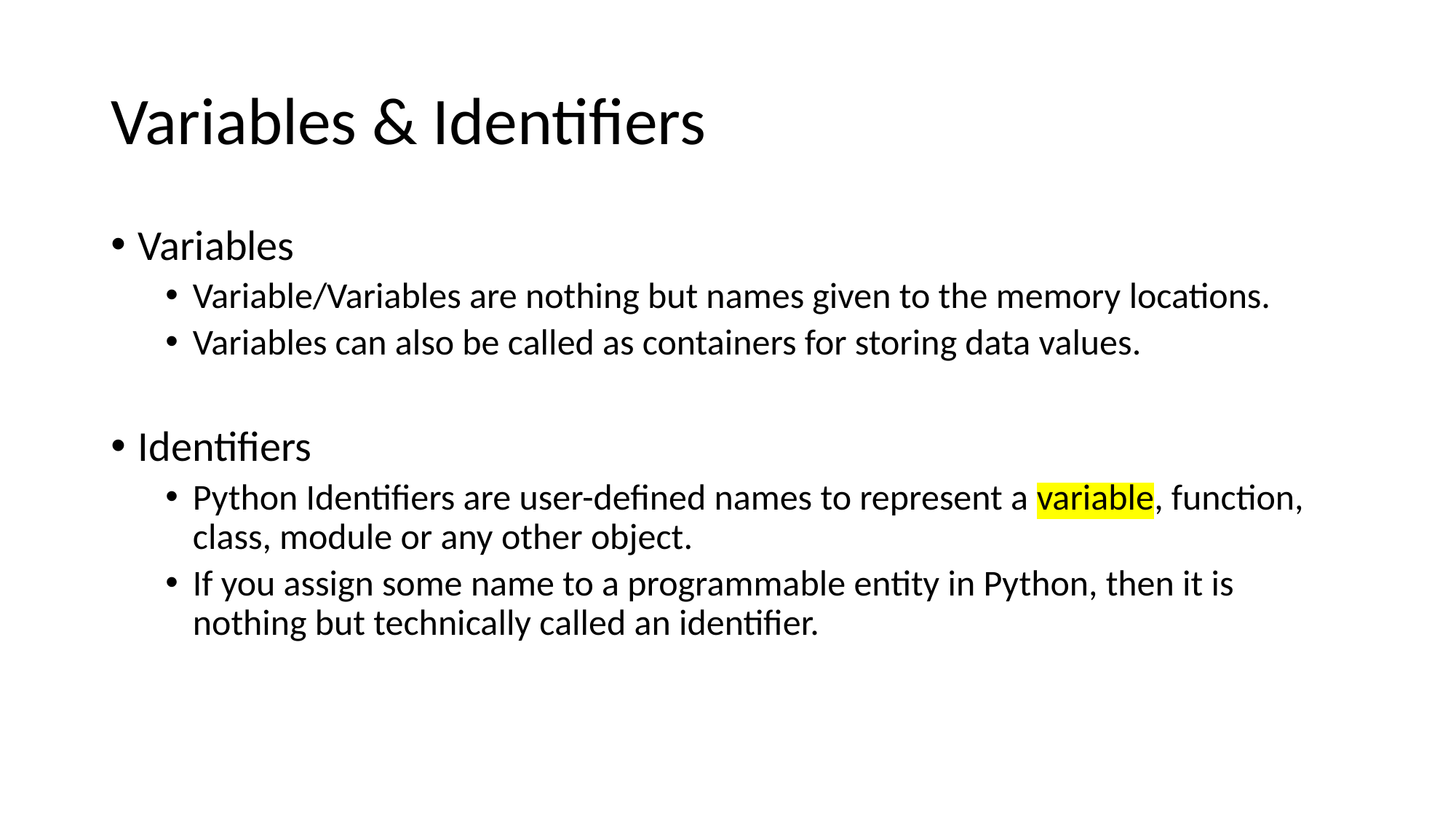

# Variables & Identifiers
Variables
Variable/Variables are nothing but names given to the memory locations.
Variables can also be called as containers for storing data values.

Identifiers
Python Identifiers are user-defined names to represent a variable, function, class, module or any other object.
If you assign some name to a programmable entity in Python, then it is nothing but technically called an identifier.